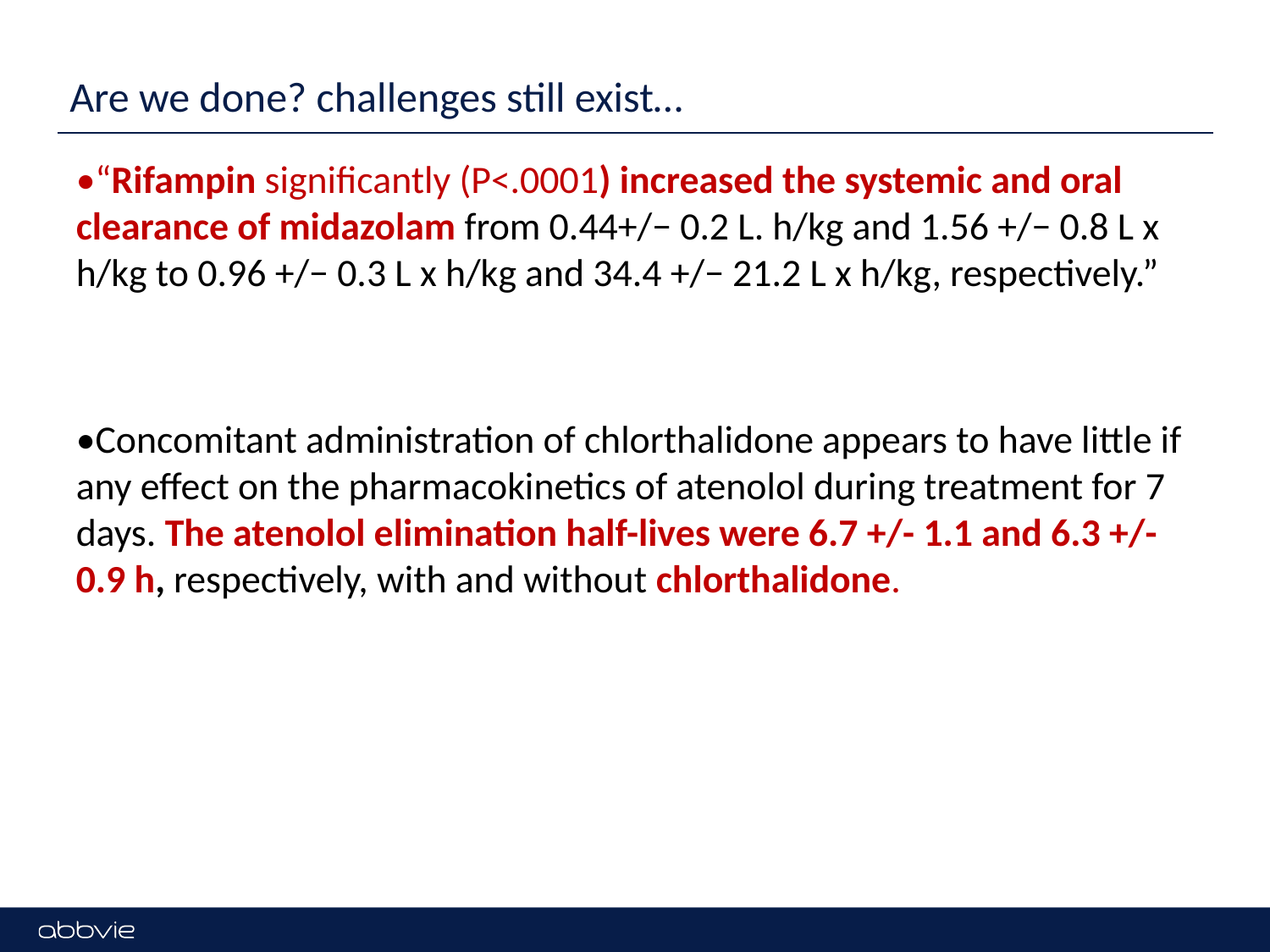

# Are we done? challenges still exist…
•“Rifampin significantly (P<.0001) increased the systemic and oral clearance of midazolam from 0.44+/− 0.2 L. h/kg and 1.56 +/− 0.8 L x h/kg to 0.96 +/− 0.3 L x h/kg and 34.4 +/− 21.2 L x h/kg, respectively.”

•Concomitant administration of chlorthalidone appears to have little if any effect on the pharmacokinetics of atenolol during treatment for 7 days. The atenolol elimination half-lives were 6.7 +/- 1.1 and 6.3 +/- 0.9 h, respectively, with and without chlorthalidone.